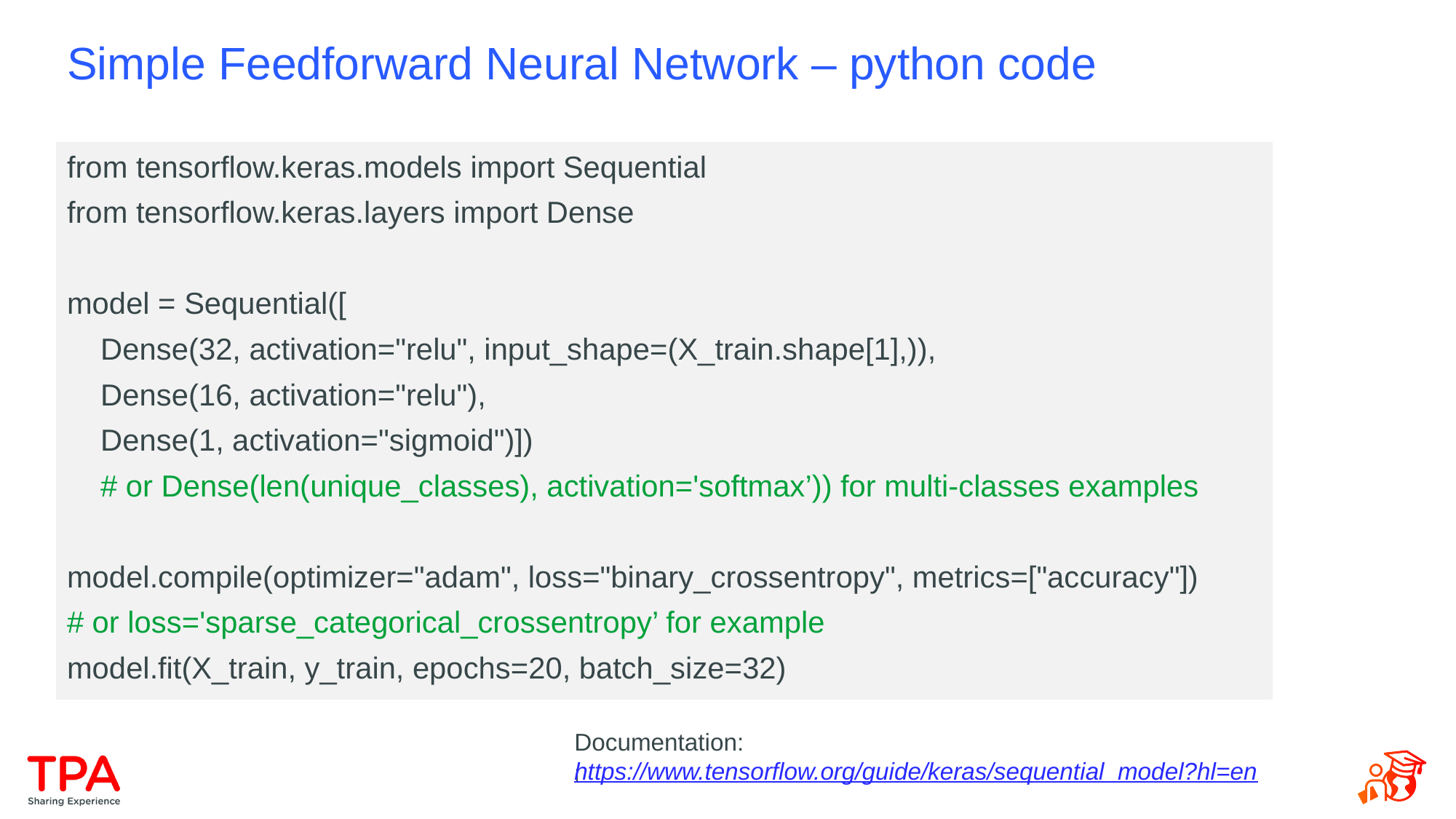

# Simple Feedforward Neural Network – python code
from tensorflow.keras.models import Sequential
from tensorflow.keras.layers import Dense

model = Sequential([
    Dense(32, activation="relu", input_shape=(X_train.shape[1],)),
    Dense(16, activation="relu"),
    Dense(1, activation="sigmoid")])
    # or Dense(len(unique_classes), activation='softmax’)) for multi-classes examples

model.compile(optimizer="adam", loss="binary_crossentropy", metrics=["accuracy"])
# or loss='sparse_categorical_crossentropy’ for example
model.fit(X_train, y_train, epochs=20, batch_size=32)
Documentation:
https://www.tensorflow.org/guide/keras/sequential_model?hl=en